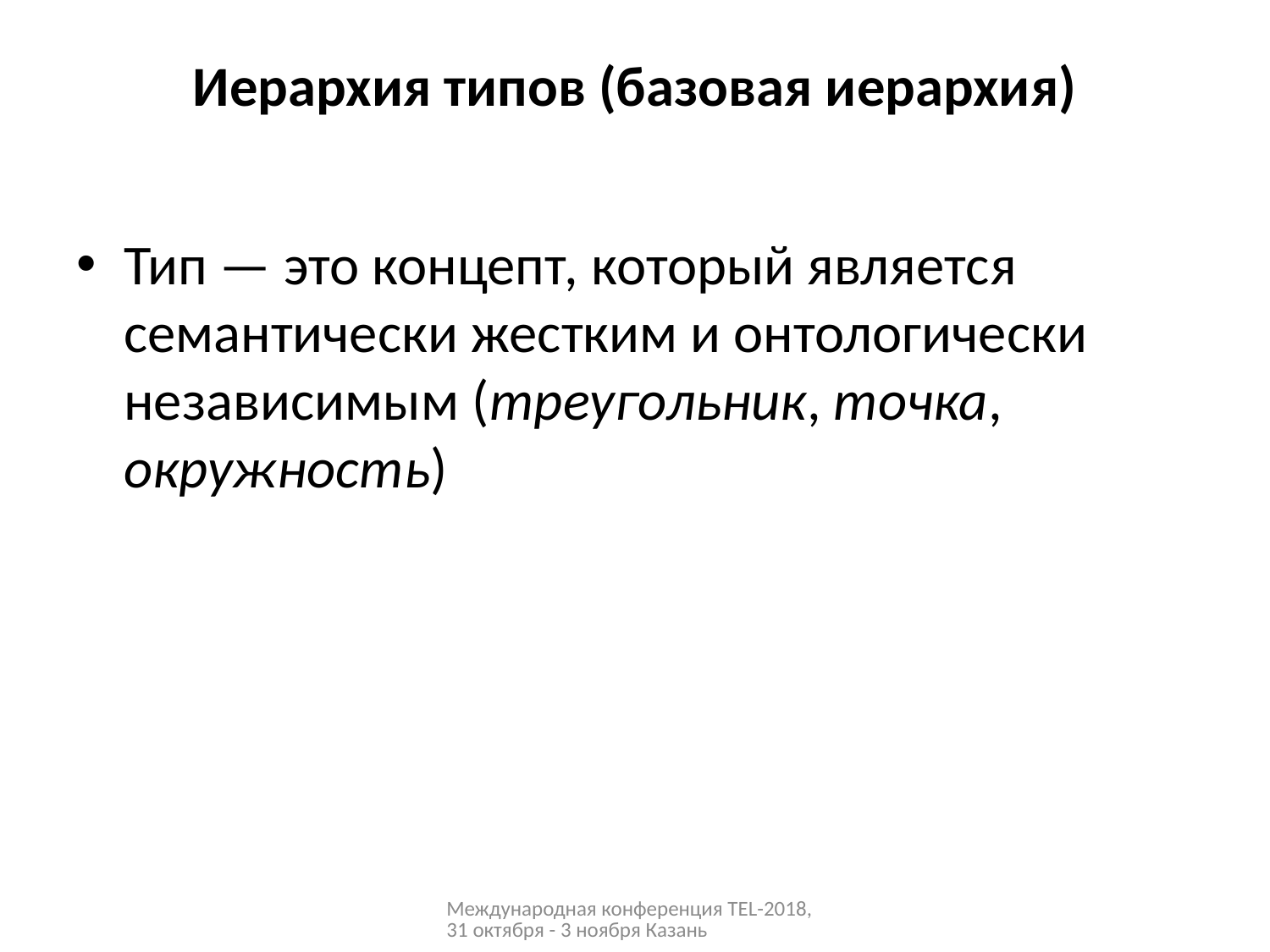

# Иерархия типов (базовая иерархия)
Тип — это концепт, который является семантически жестким и онтологически независимым (треугольник, точка, окружность)

Международная конференция TEL-2018, 31 октября - 3 ноября Казань